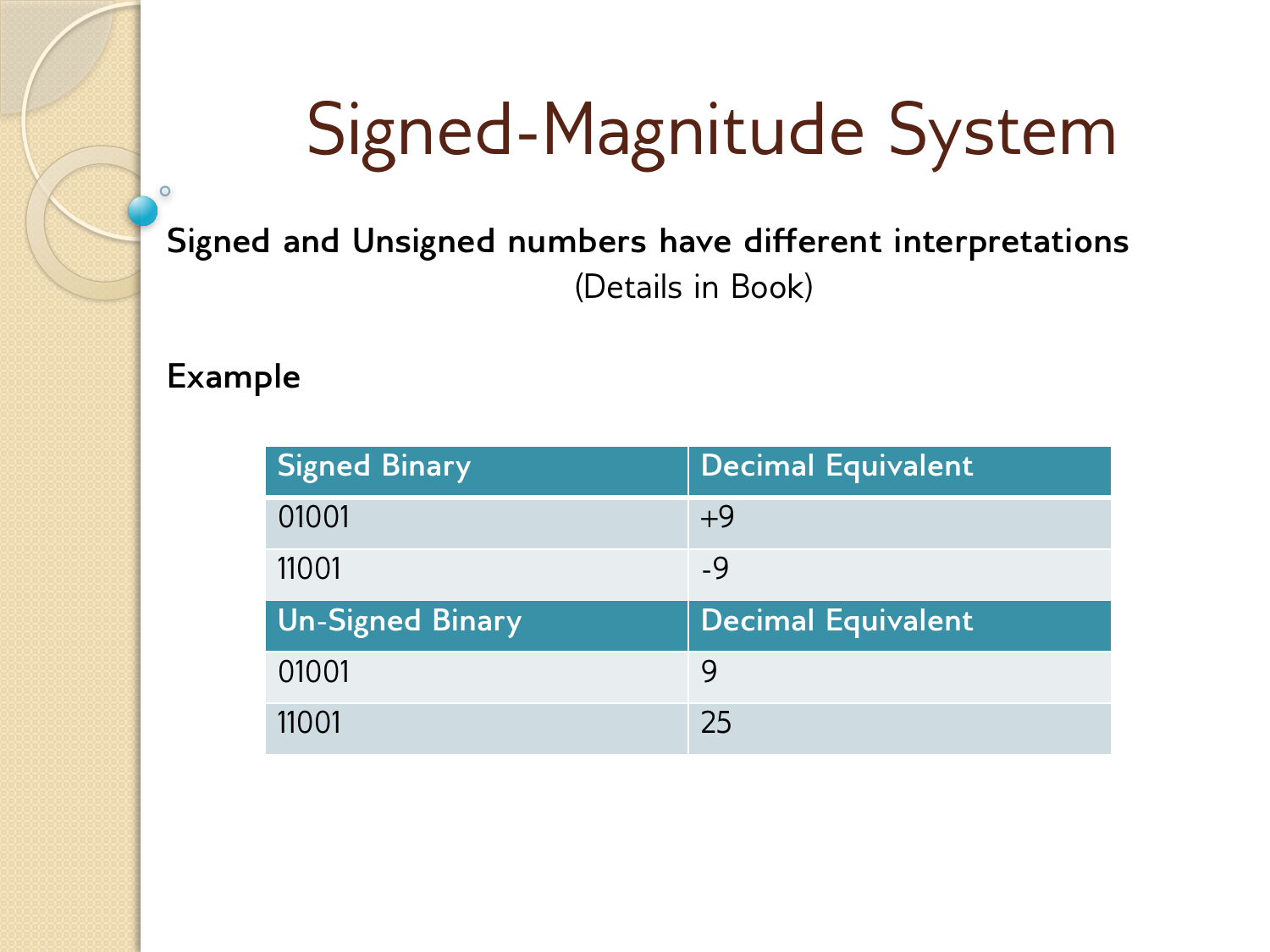

# Signed-Magnitude System
Signed and Unsigned numbers have different interpretations
(Details in Book)

Example

| Signed Binary | Decimal Equivalent |
| --- | --- |
| 01001 | +9 |
| 11001 | -9 |
| Un-Signed Binary | Decimal Equivalent |
| 01001 | 9 |
| 11001 | 25 |